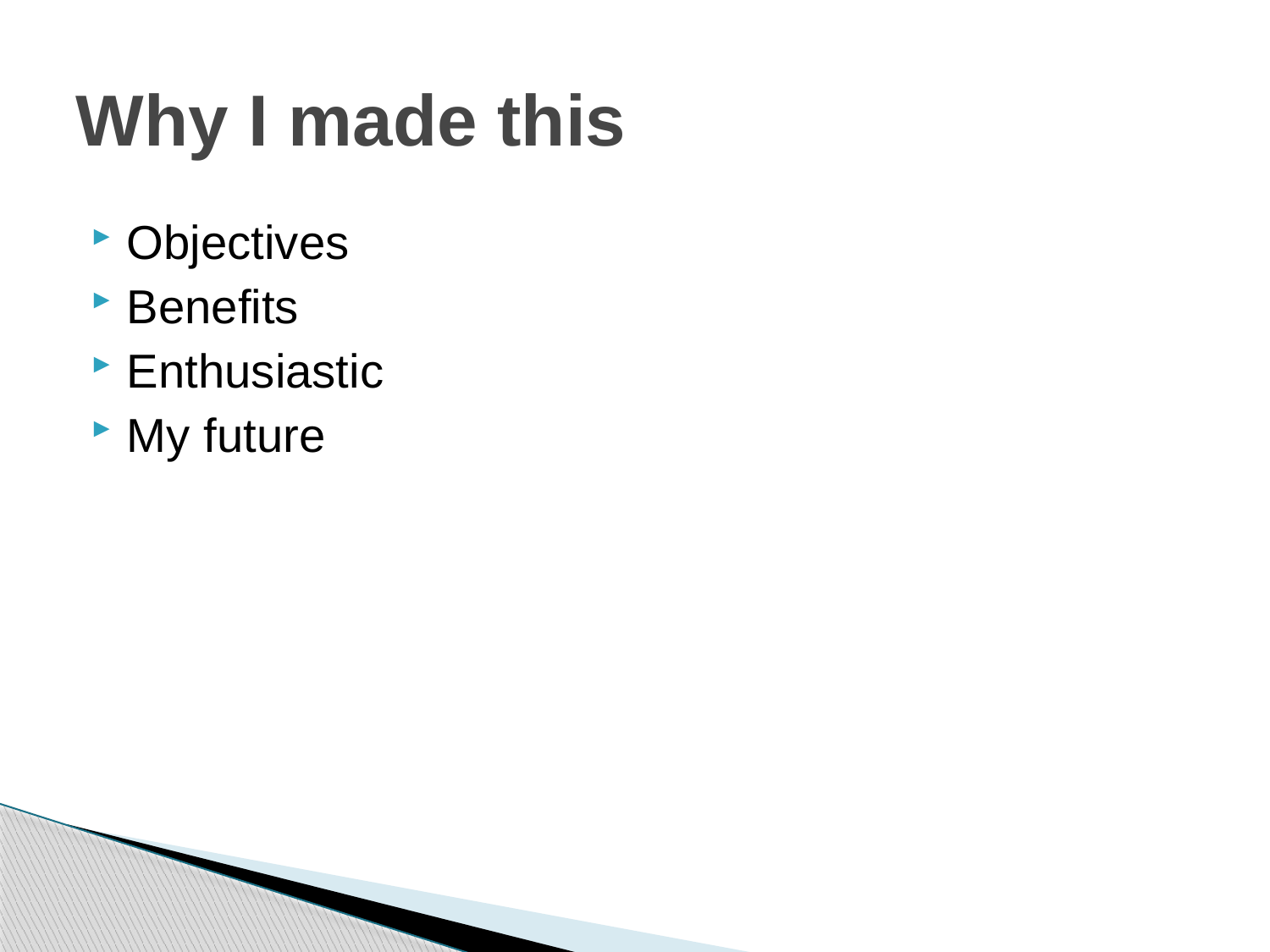

# Why I made this
Objectives
Benefits
Enthusiastic
My future